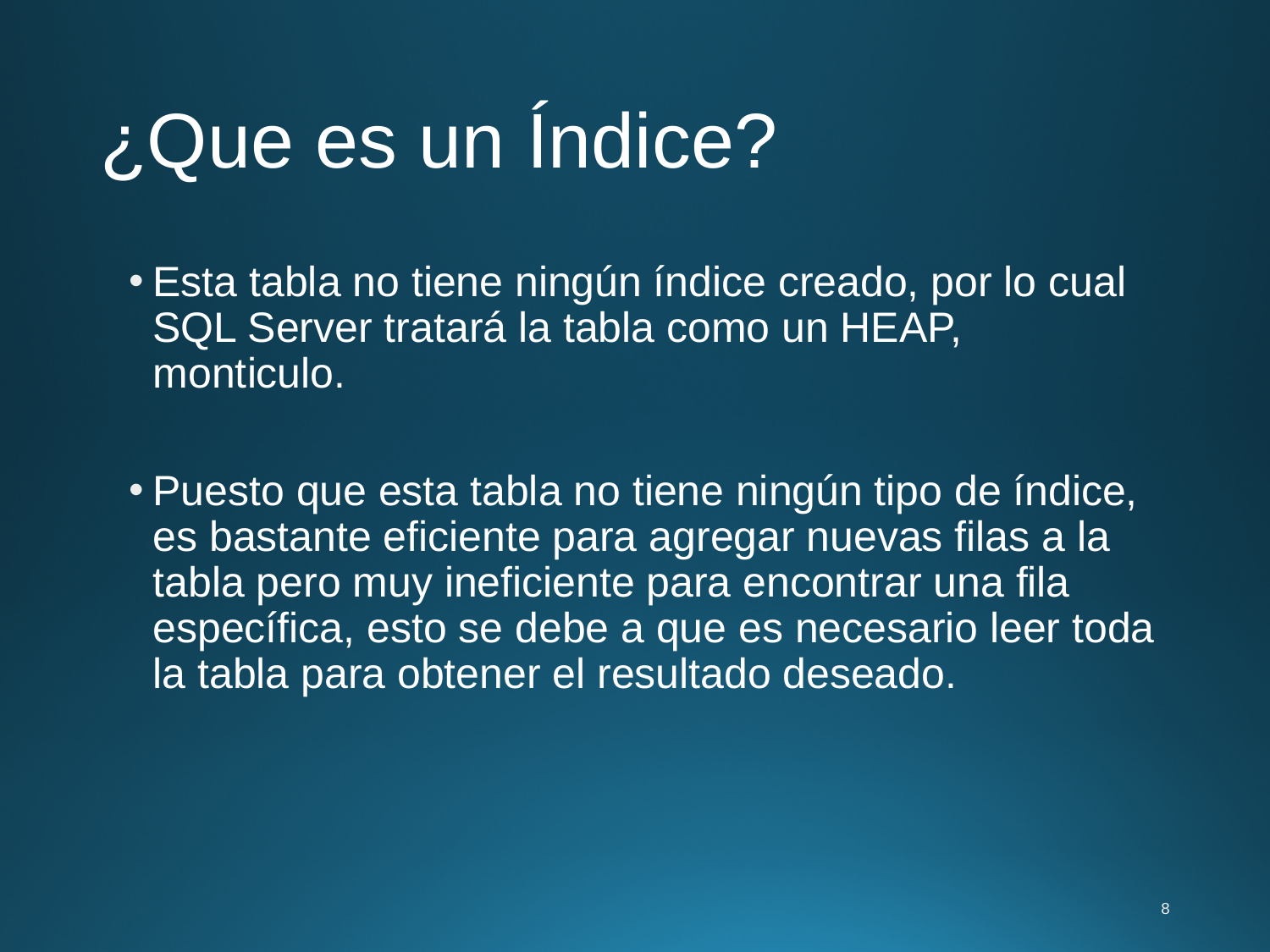

# ¿Que es un Índice?
Esta tabla no tiene ningún índice creado, por lo cual SQL Server tratará la tabla como un HEAP, monticulo.

Puesto que esta tabla no tiene ningún tipo de índice, es bastante eficiente para agregar nuevas filas a la tabla pero muy ineficiente para encontrar una fila específica, esto se debe a que es necesario leer toda la tabla para obtener el resultado deseado.

8